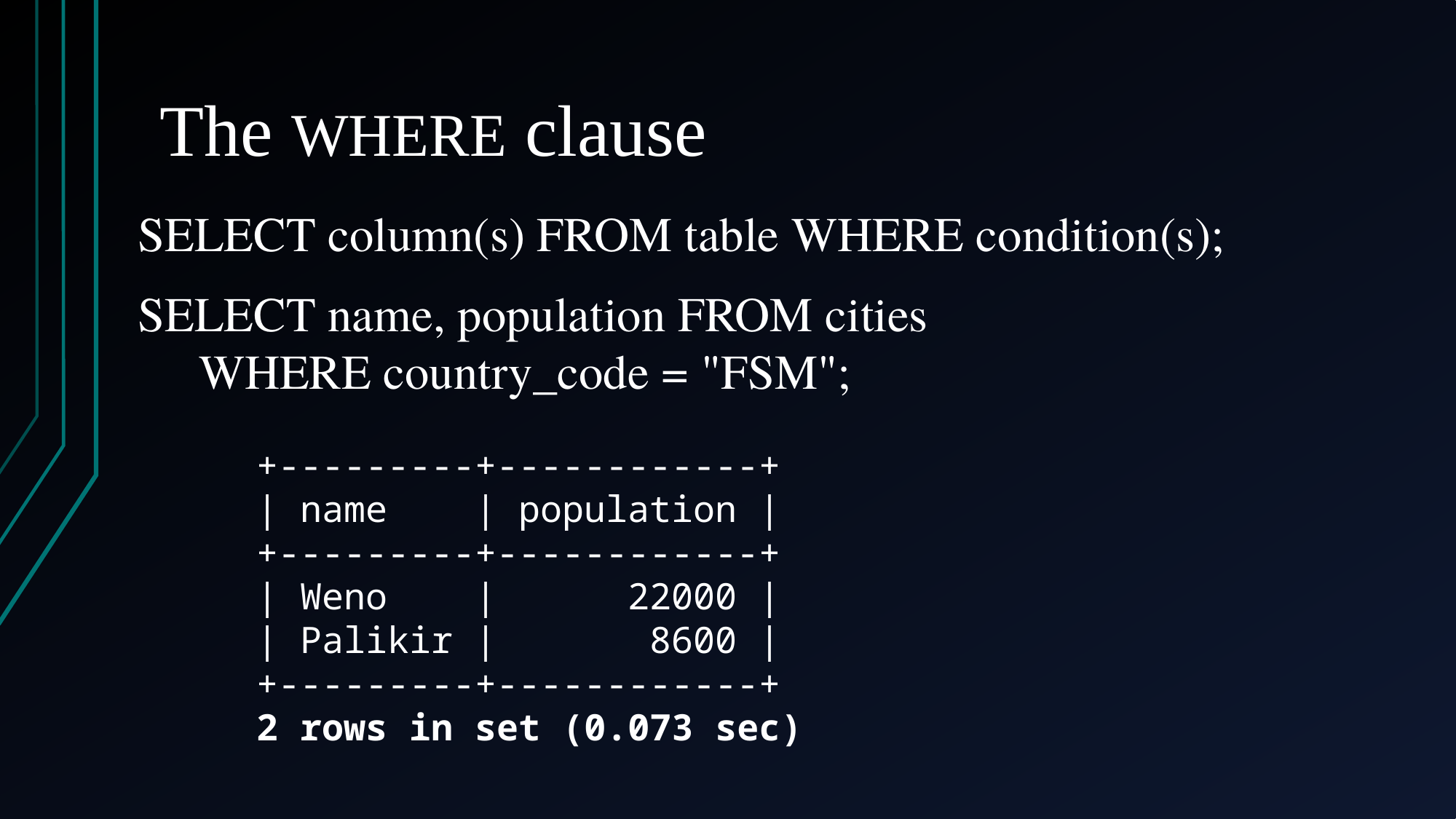

# The WHERE clause
SELECT column(s) FROM table WHERE condition(s);

SELECT name, population FROM cities
     WHERE country_code = "FSM";
+---------+------------+
| name    | population |
+---------+------------+
| Weno    |      22000 |
| Palikir |       8600 |
+---------+------------+
2 rows in set (0.073 sec)